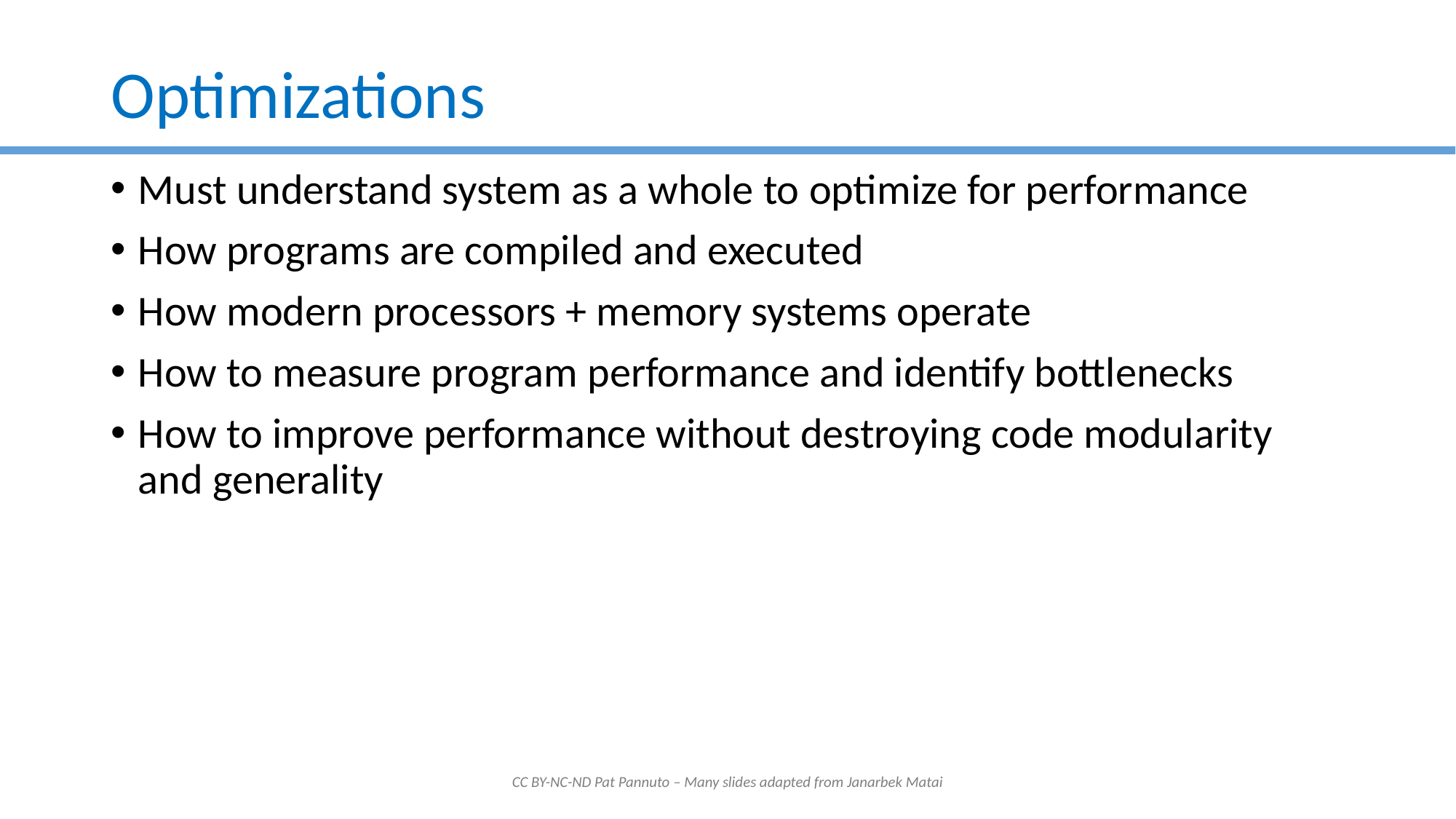

# Optimizations
Must understand system as a whole to optimize for performance
How programs are compiled and executed
How modern processors + memory systems operate
How to measure program performance and identify bottlenecks
How to improve performance without destroying code modularity and generality

CC BY-NC-ND Pat Pannuto – Many slides adapted from Janarbek Matai